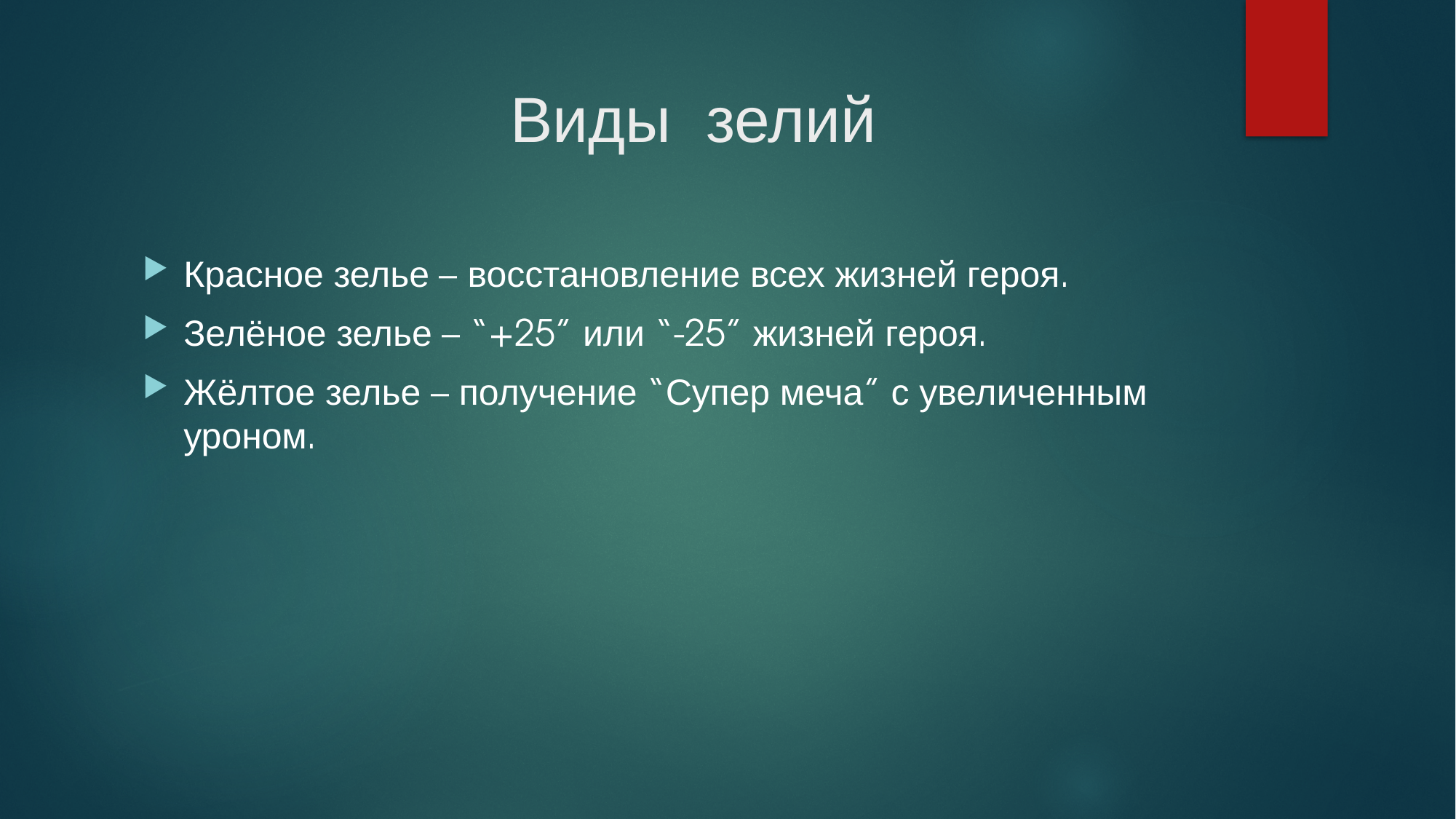

# Виды  зелий
Красное зелье – восстановление всех жизней героя.
Зелёное зелье – “+25” или “-25” жизней героя.
Жёлтое зелье – получение “Супер меча” с увеличенным уроном.